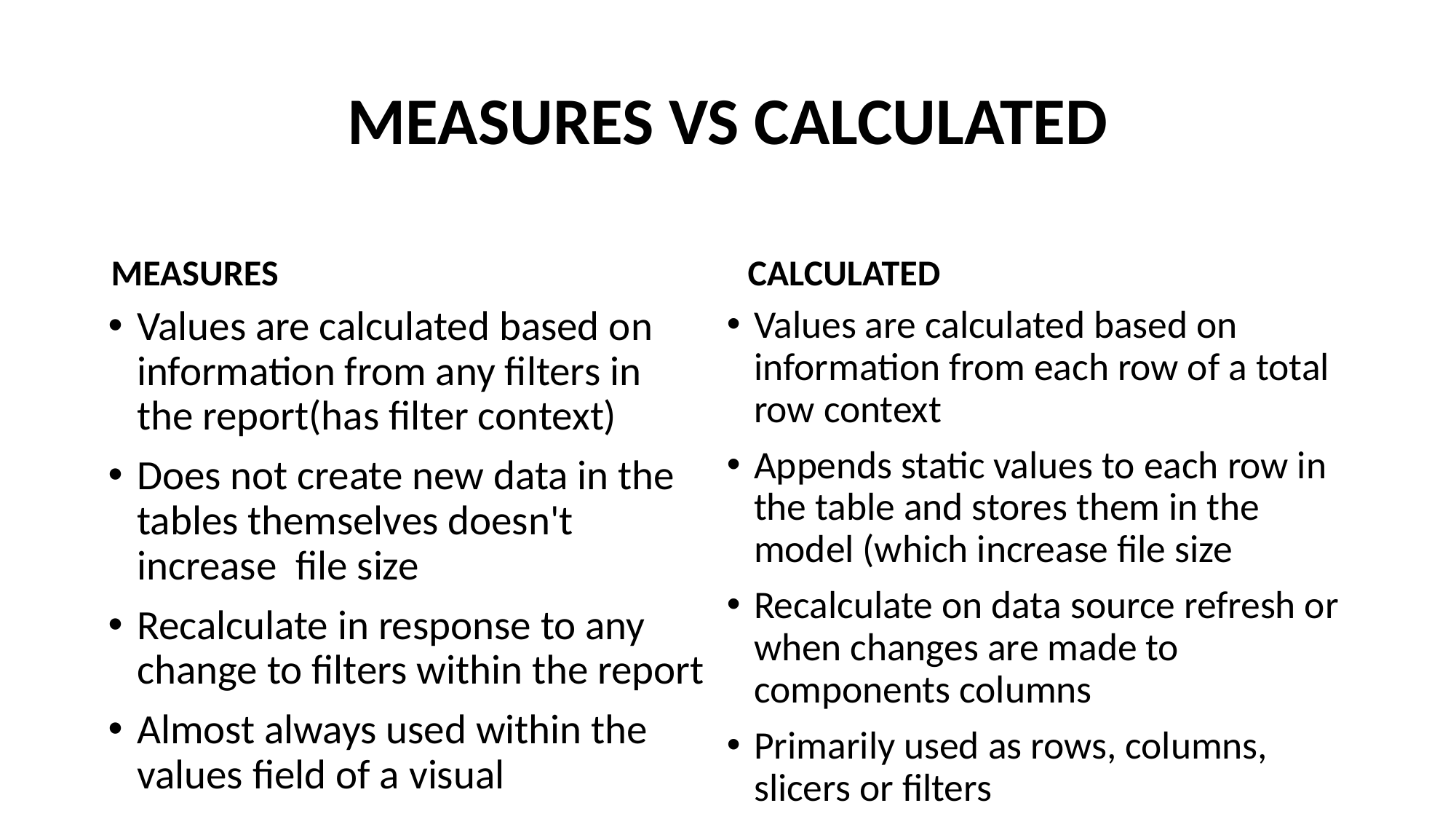

# MEASURES VS CALCULATED
MEASURES
CALCULATED
Values are calculated based on information from any filters in the report(has filter context)
Does not create new data in the tables themselves doesn't increase  file size
Recalculate in response to any change to filters within the report
Almost always used within the values field of a visual

Values are calculated based on information from each row of a total row context
Appends static values to each row in the table and stores them in the model (which increase file size
Recalculate on data source refresh or when changes are made to components columns
Primarily used as rows, columns, slicers or filters